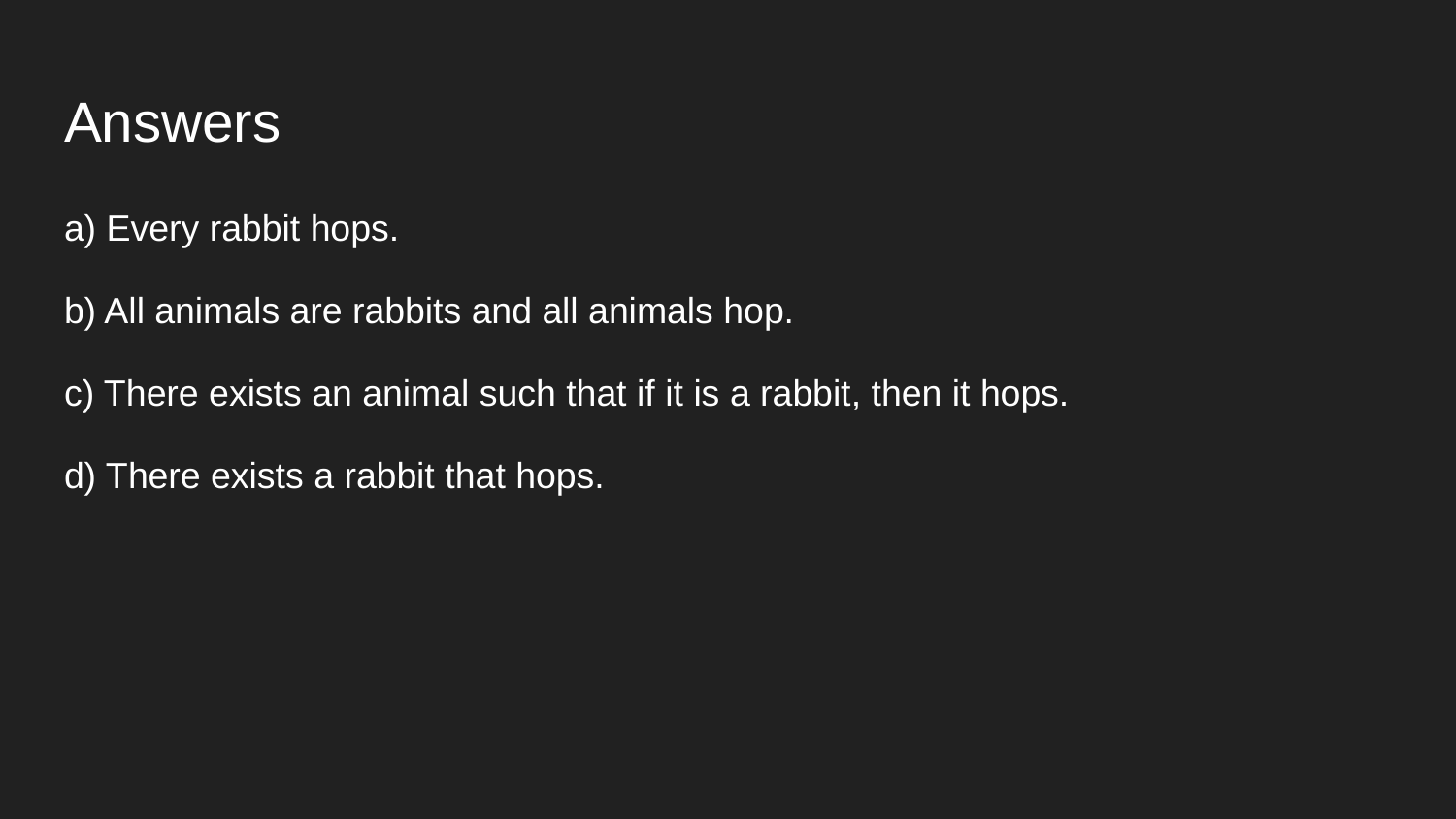

# Answers
a) Every rabbit hops.
b) All animals are rabbits and all animals hop.
c) There exists an animal such that if it is a rabbit, then it hops.
d) There exists a rabbit that hops.